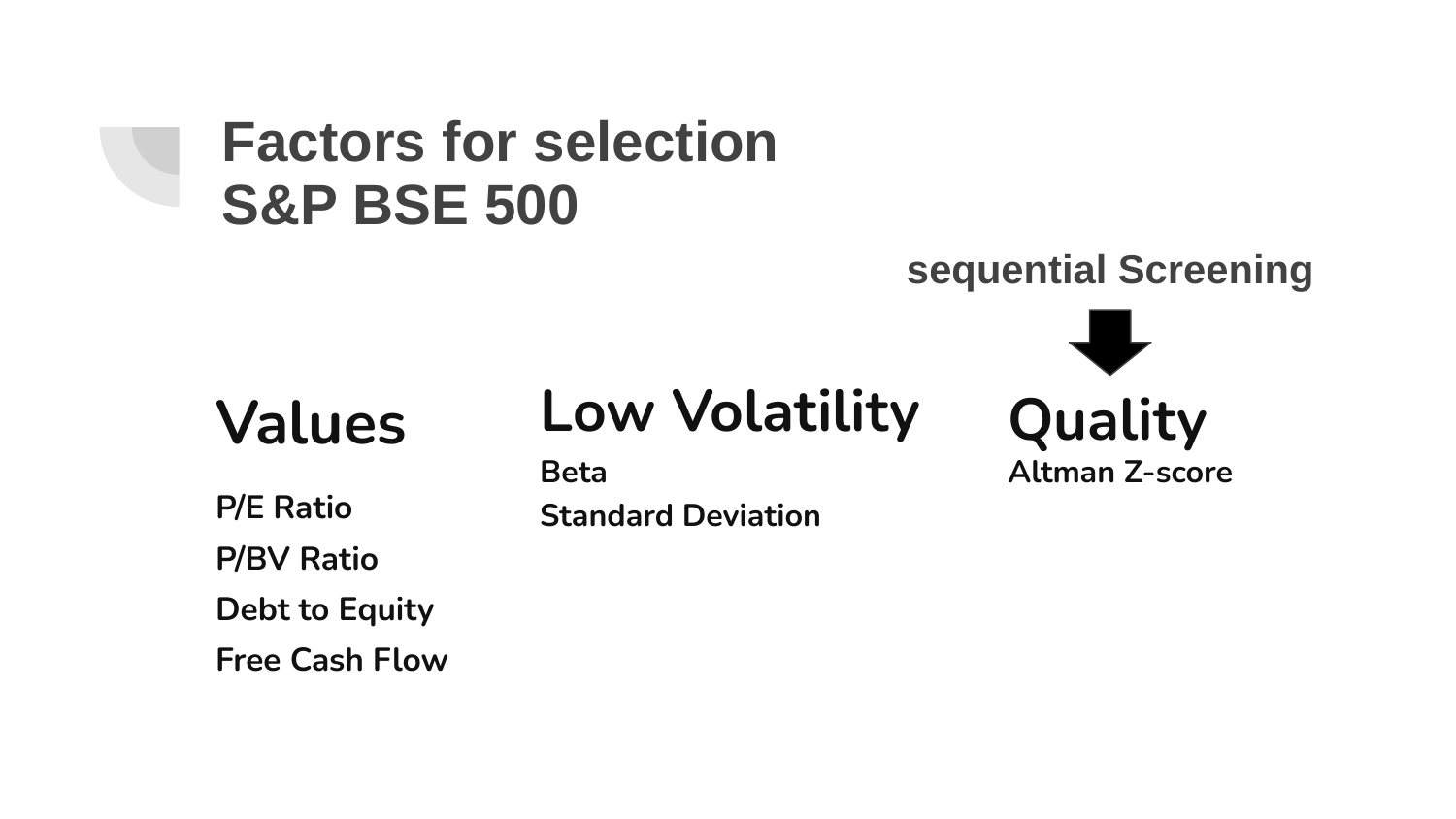

# Factors for selection
S&P BSE 500
sequential Screening

Values
P/E Ratio
P/BV Ratio
Debt to Equity
Free Cash Flow
​

Quality
Altman Z-score

Low Volatility

Beta
Standard Deviation